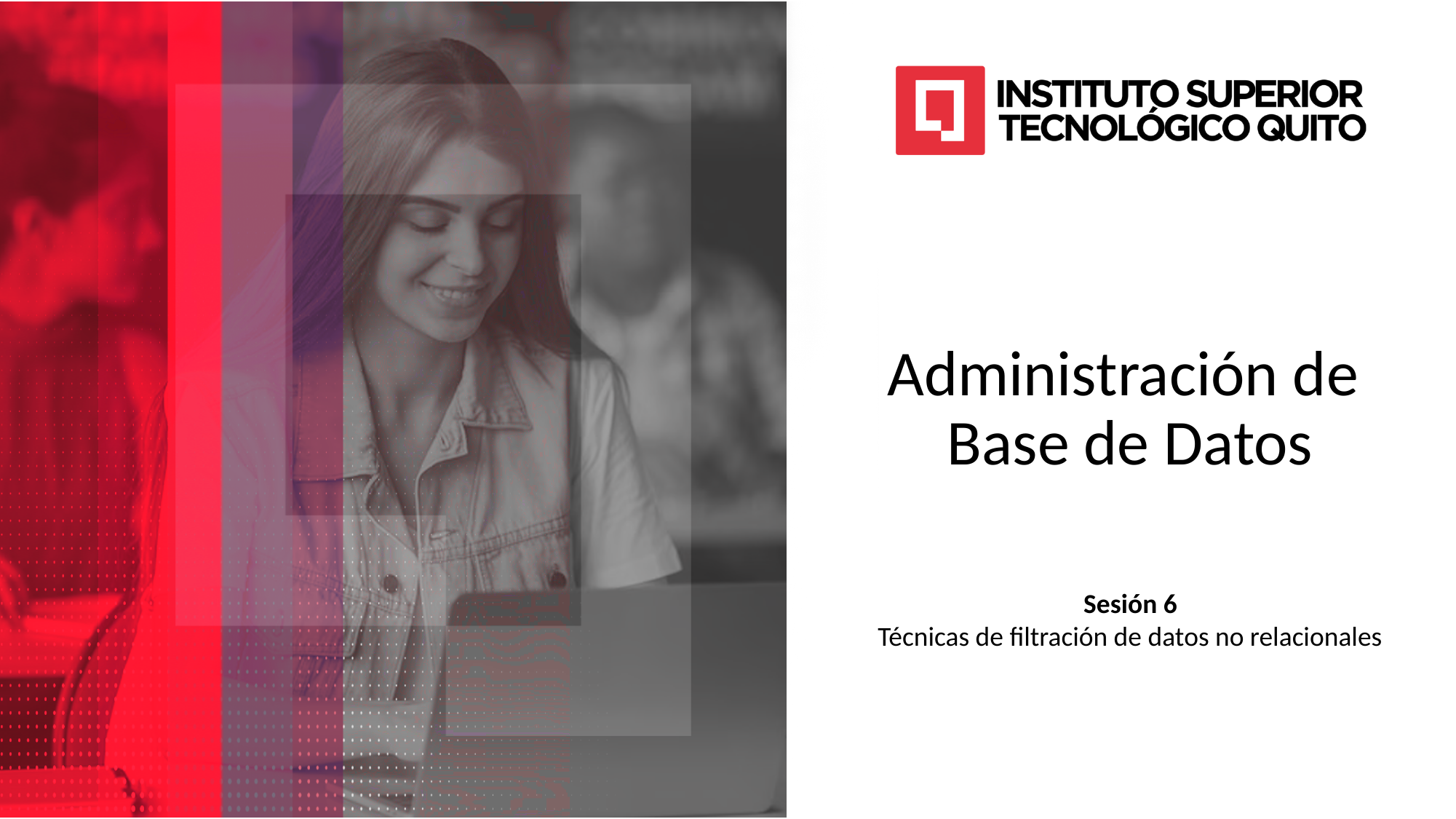

Administración de
Base de Datos
Sesión 6
Técnicas de filtración de datos no relacionales